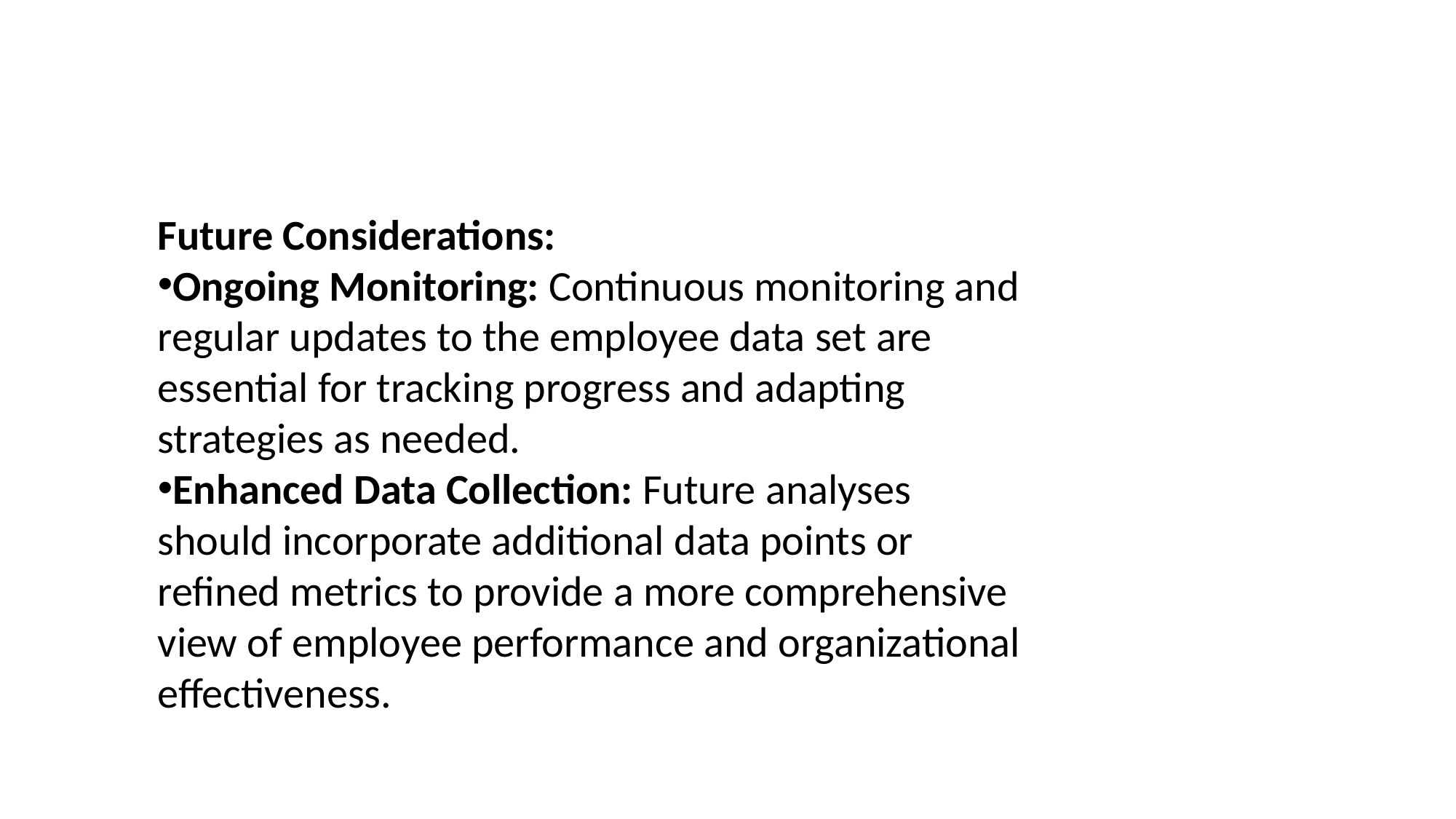

#
Future Considerations:
Ongoing Monitoring: Continuous monitoring and regular updates to the employee data set are essential for tracking progress and adapting strategies as needed.
Enhanced Data Collection: Future analyses should incorporate additional data points or refined metrics to provide a more comprehensive view of employee performance and organizational effectiveness.